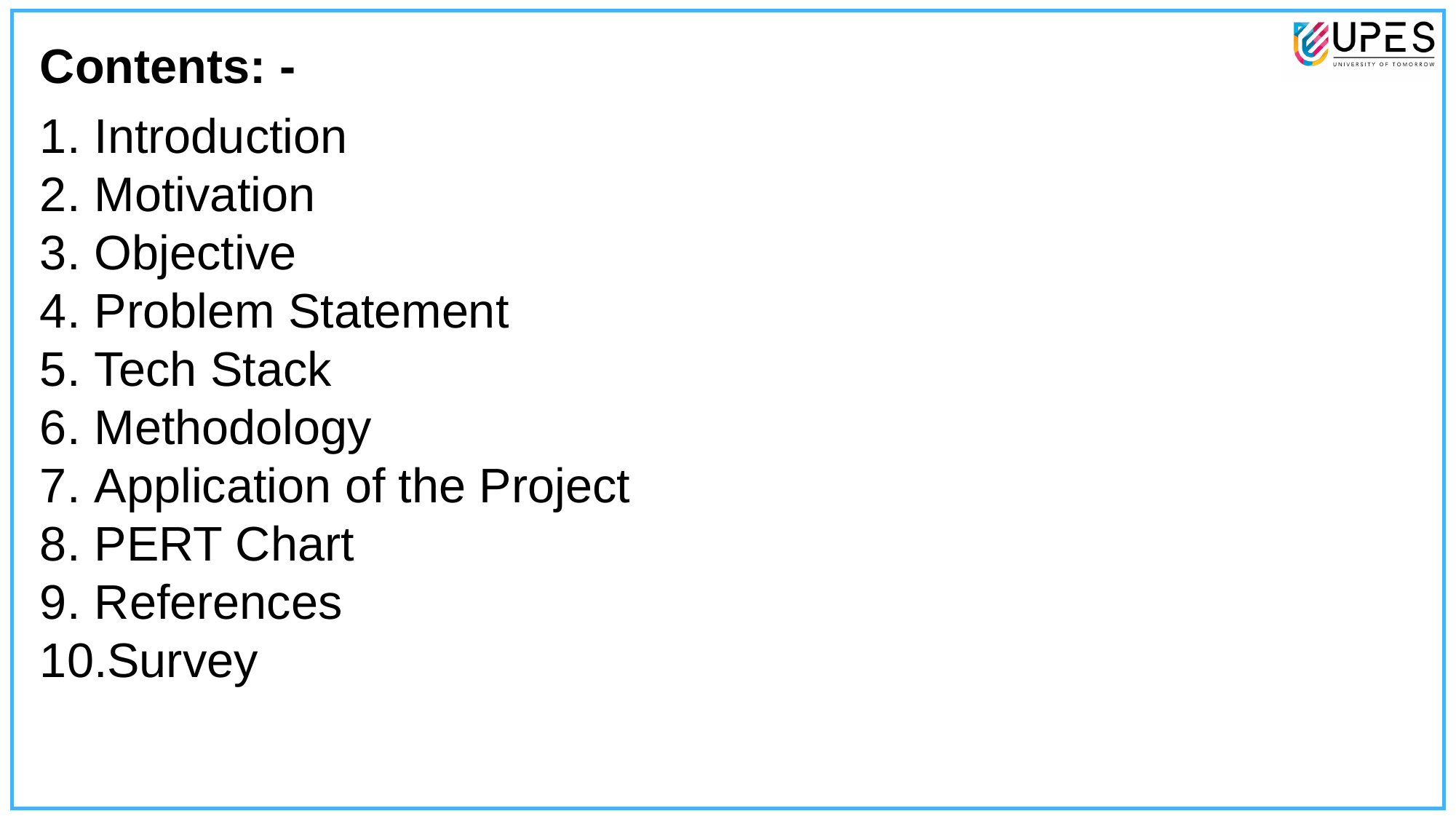

Contents: -
Introduction
Motivation
Objective
Problem Statement
Tech Stack
Methodology
Application of the Project
PERT Chart
References
Survey